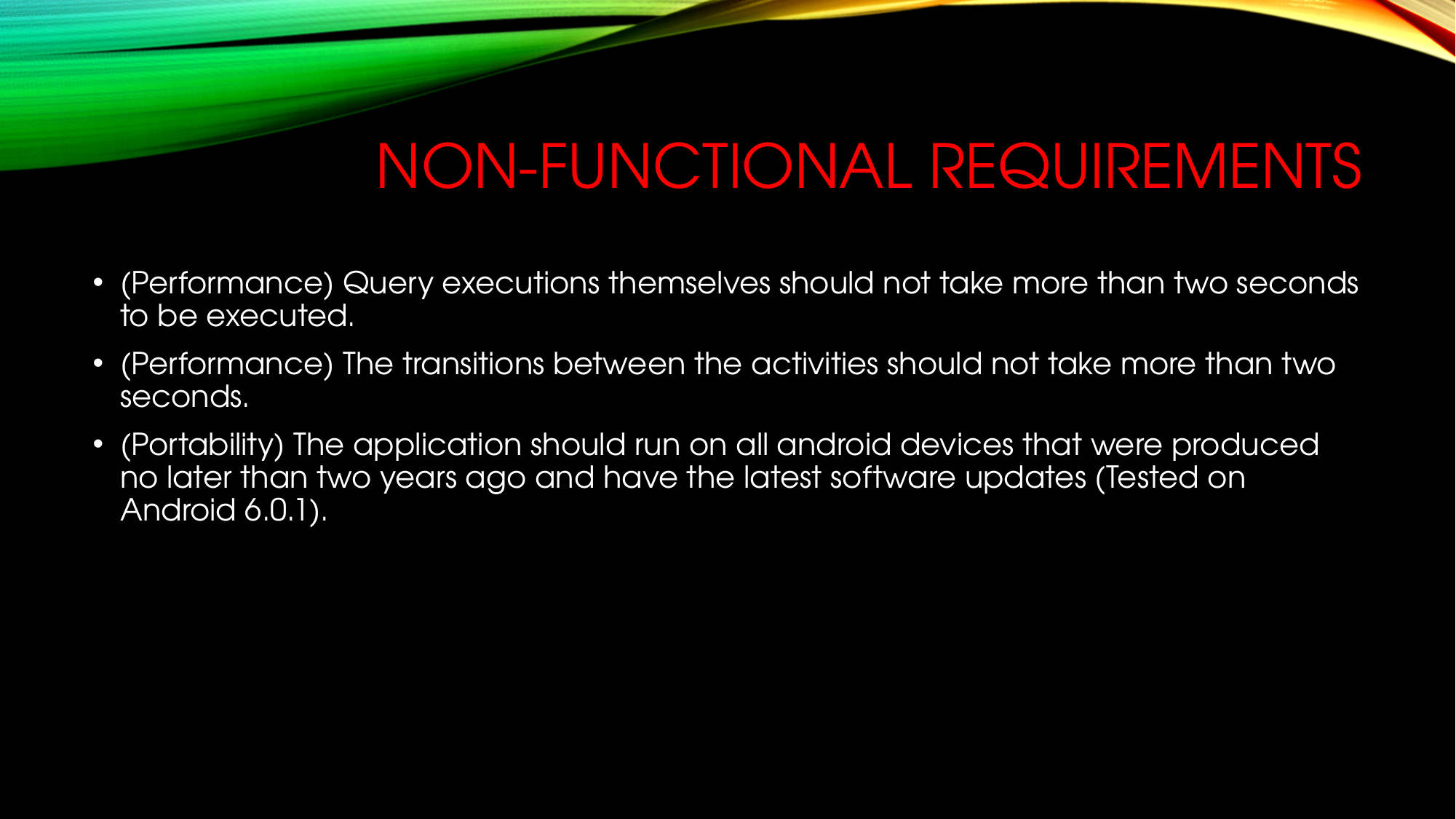

# Non-functional requirements
(Performance) Query executions themselves should not take more than two seconds to be executed.
(Performance) The transitions between the activities should not take more than two seconds.
(Portability) The application should run on all android devices that were produced no later than two years ago and have the latest software updates (Tested on Android 6.0.1).